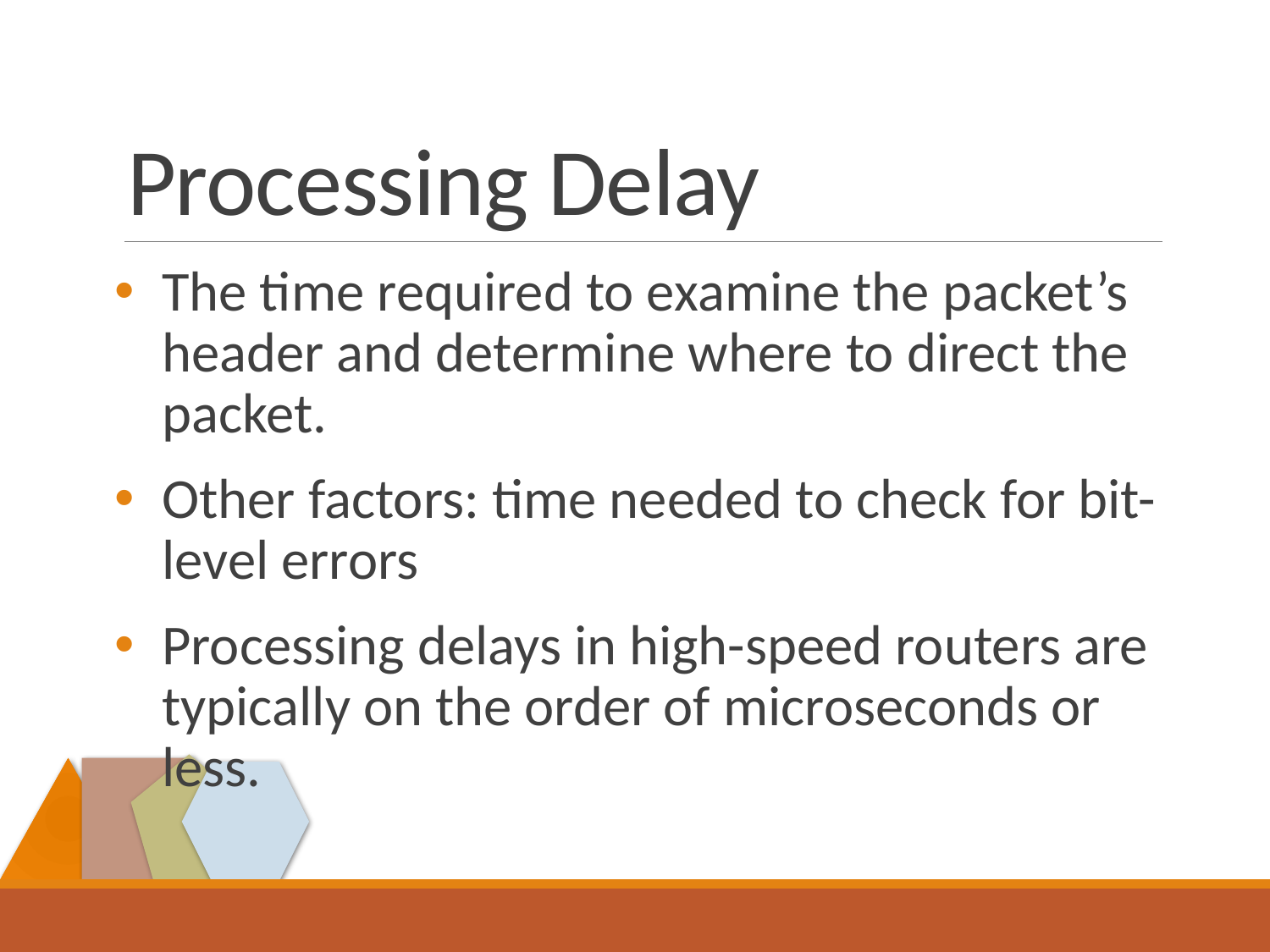

# Processing Delay
The time required to examine the packet’s header and determine where to direct the packet.
Other factors: time needed to check for bit-level errors
Processing delays in high-speed routers are typically on the order of microseconds or less.